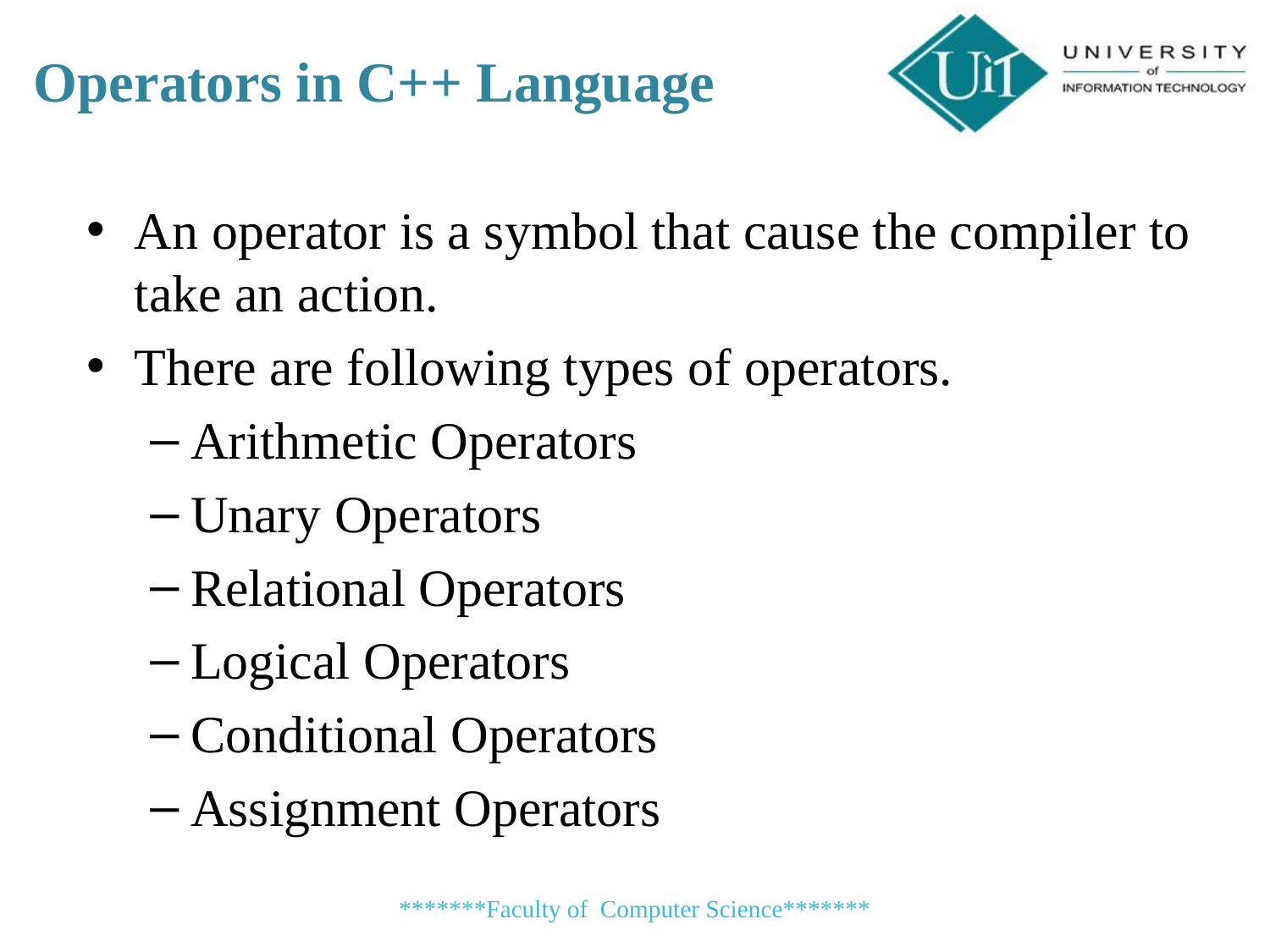

Operators in C++ Language
An operator is a symbol that cause the compiler to take an action.
There are following types of operators.
Arithmetic Operators
Unary Operators
Relational Operators
Logical Operators
Conditional Operators
Assignment Operators

*******Faculty of  Computer Science*******